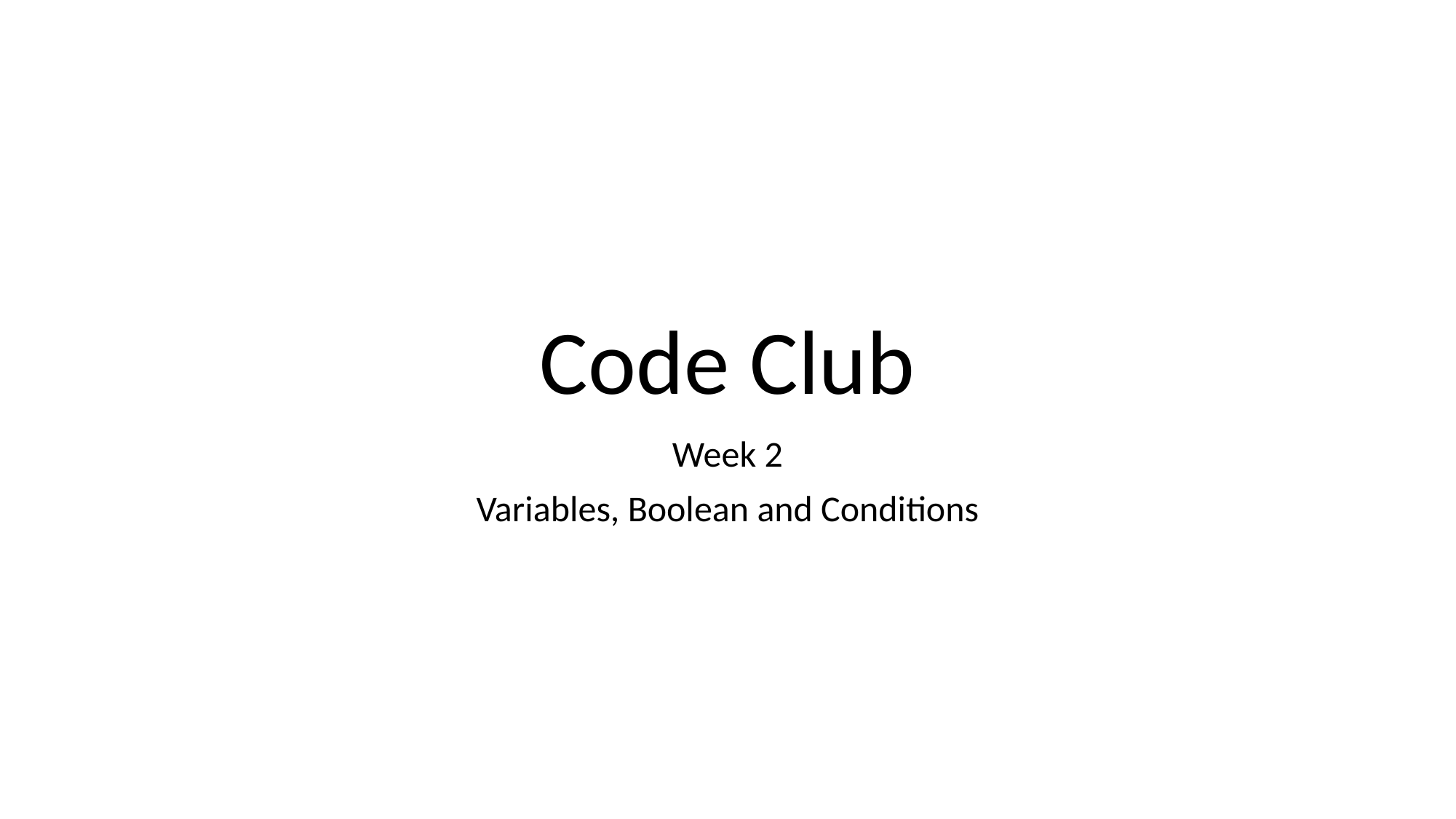

# Code Club
Week 2
Variables, Boolean and Conditions